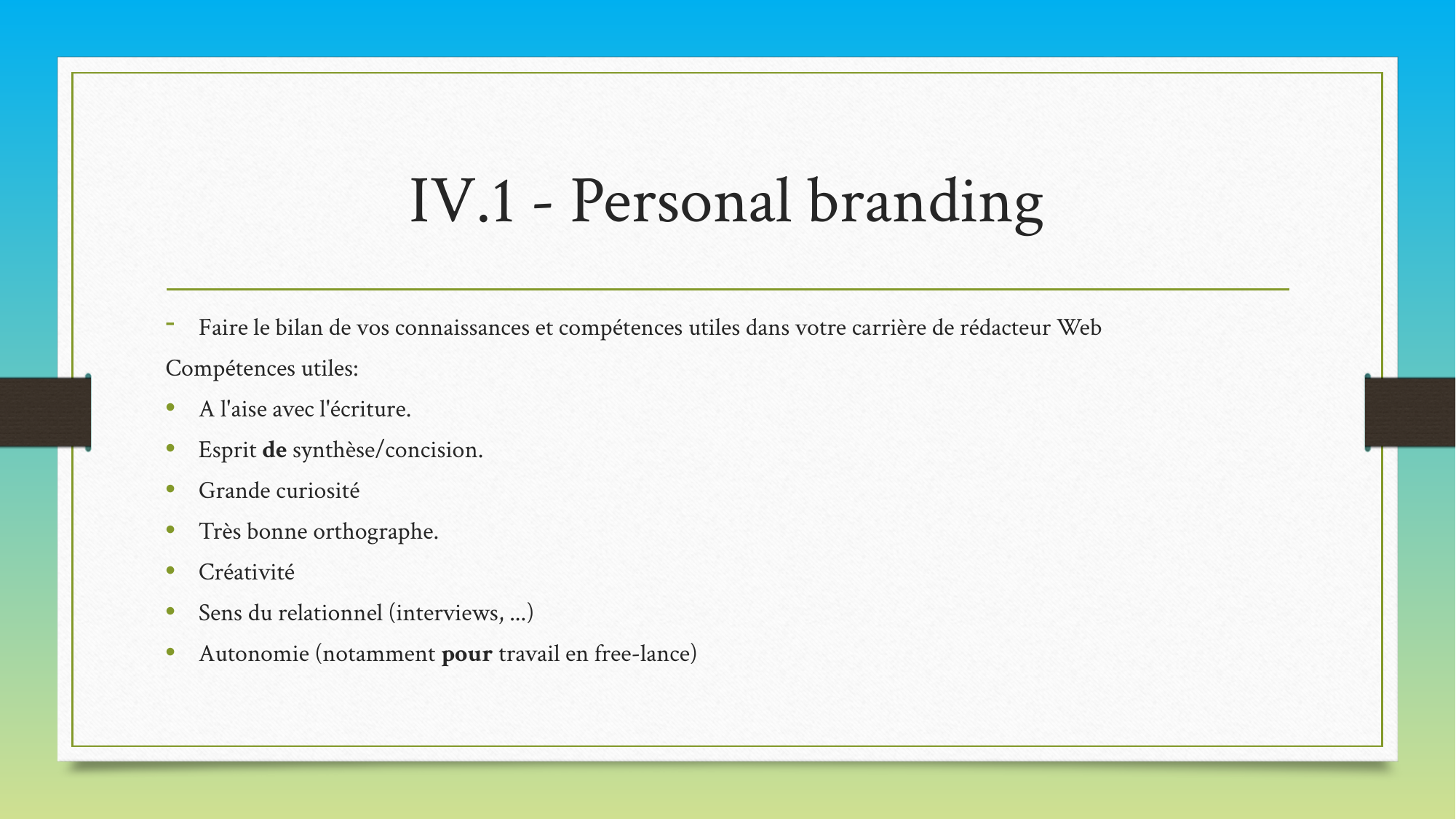

# IV.1 - Personal branding
Faire le bilan de vos connaissances et compétences utiles dans votre carrière de rédacteur Web
Compétences utiles:
A l'aise avec l'écriture.
Esprit de synthèse/concision.
Grande curiosité
Très bonne orthographe.
Créativité
Sens du relationnel (interviews, ...)
Autonomie (notamment pour travail en free-lance)